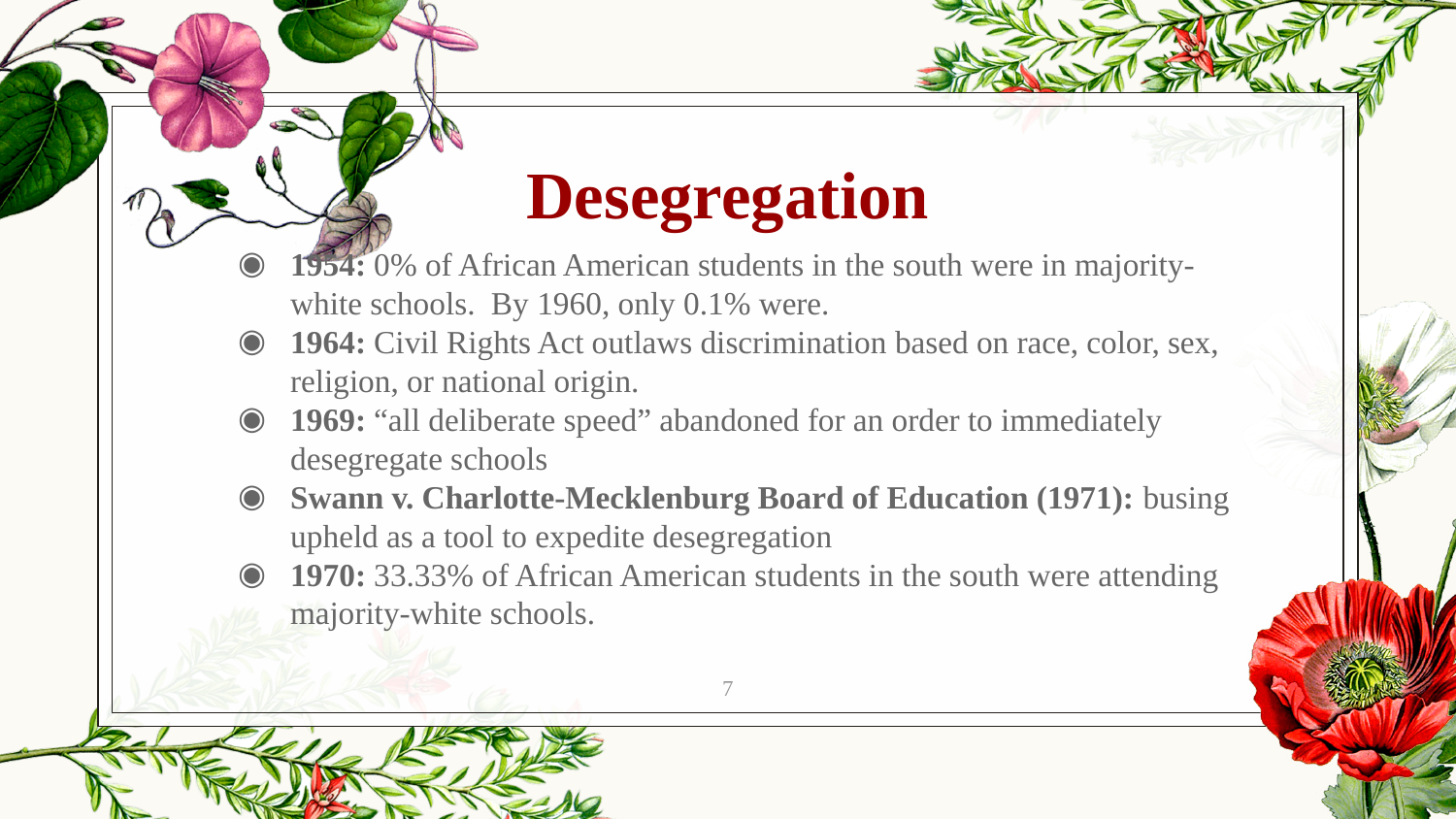

Desegregation
1954: 0% of African American students in the south were in majority-white schools.  By 1960, only 0.1% were.
1964: Civil Rights Act outlaws discrimination based on race, color, sex, religion, or national origin.
1969: “all deliberate speed” abandoned for an order to immediately desegregate schools
Swann v. Charlotte-Mecklenburg Board of Education (1971): busing upheld as a tool to expedite desegregation
1970: 33.33% of African American students in the south were attending majority-white schools.

7